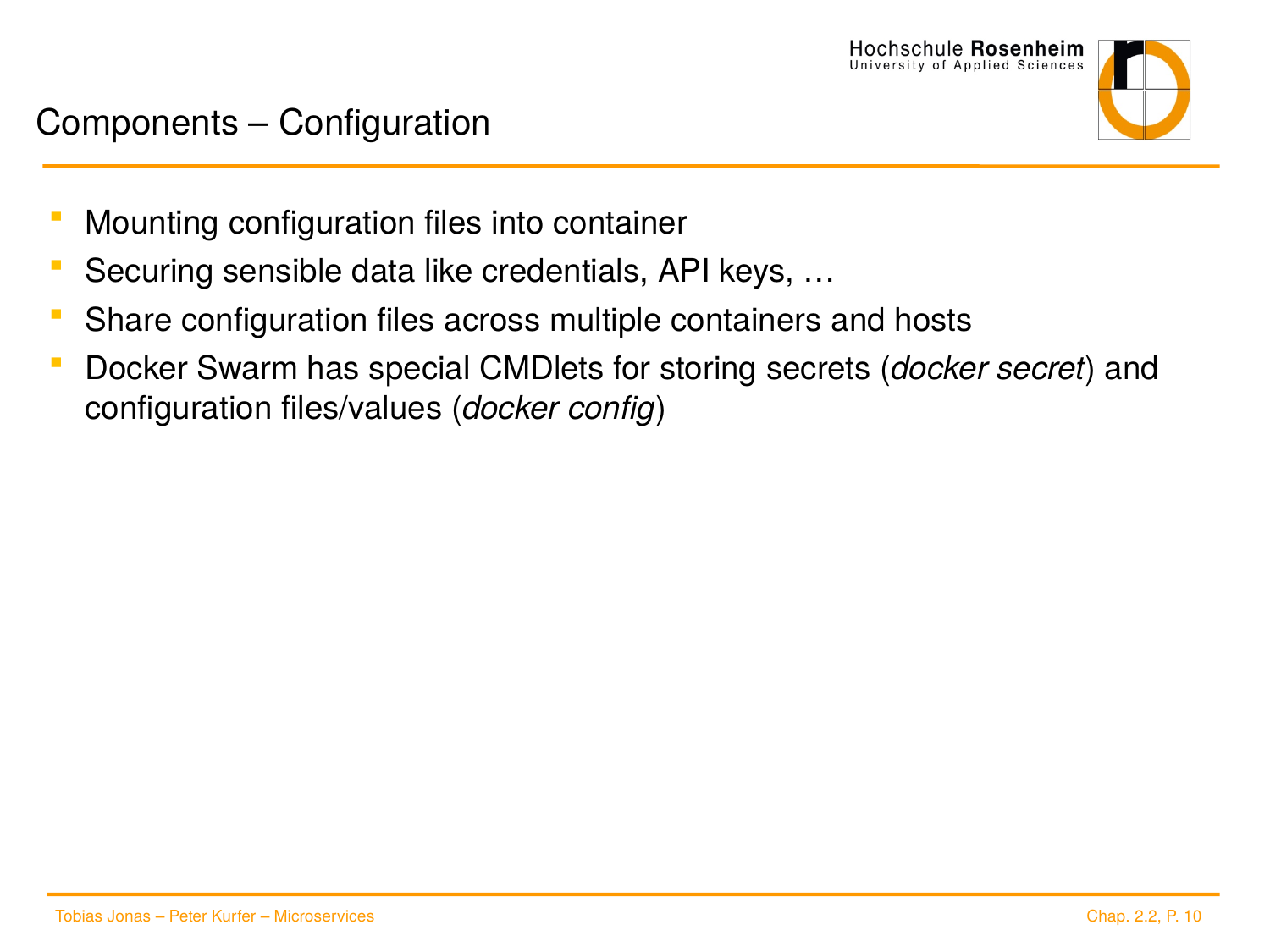

# Components – Configuration
Mounting configuration files into container
Securing sensible data like credentials, API keys, …
Share configuration files across multiple containers and hosts
Docker Swarm has special CMDlets for storing secrets (docker secret) and configuration files/values (docker config)